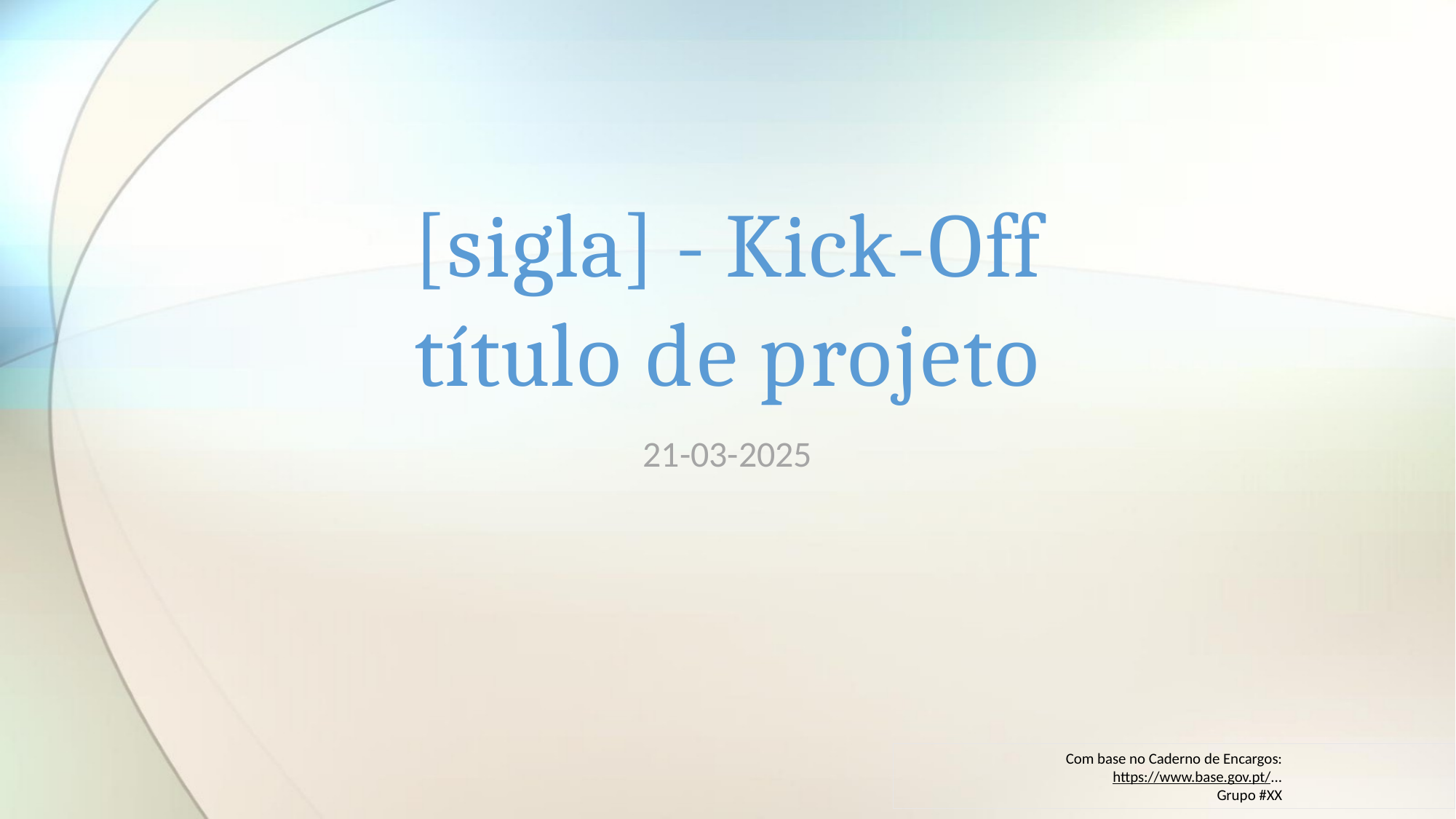

# [sigla] - Kick-Off título de projeto
21-03-2025
Com base no Caderno de Encargos:
https://www.base.gov.pt/...
Grupo #XX